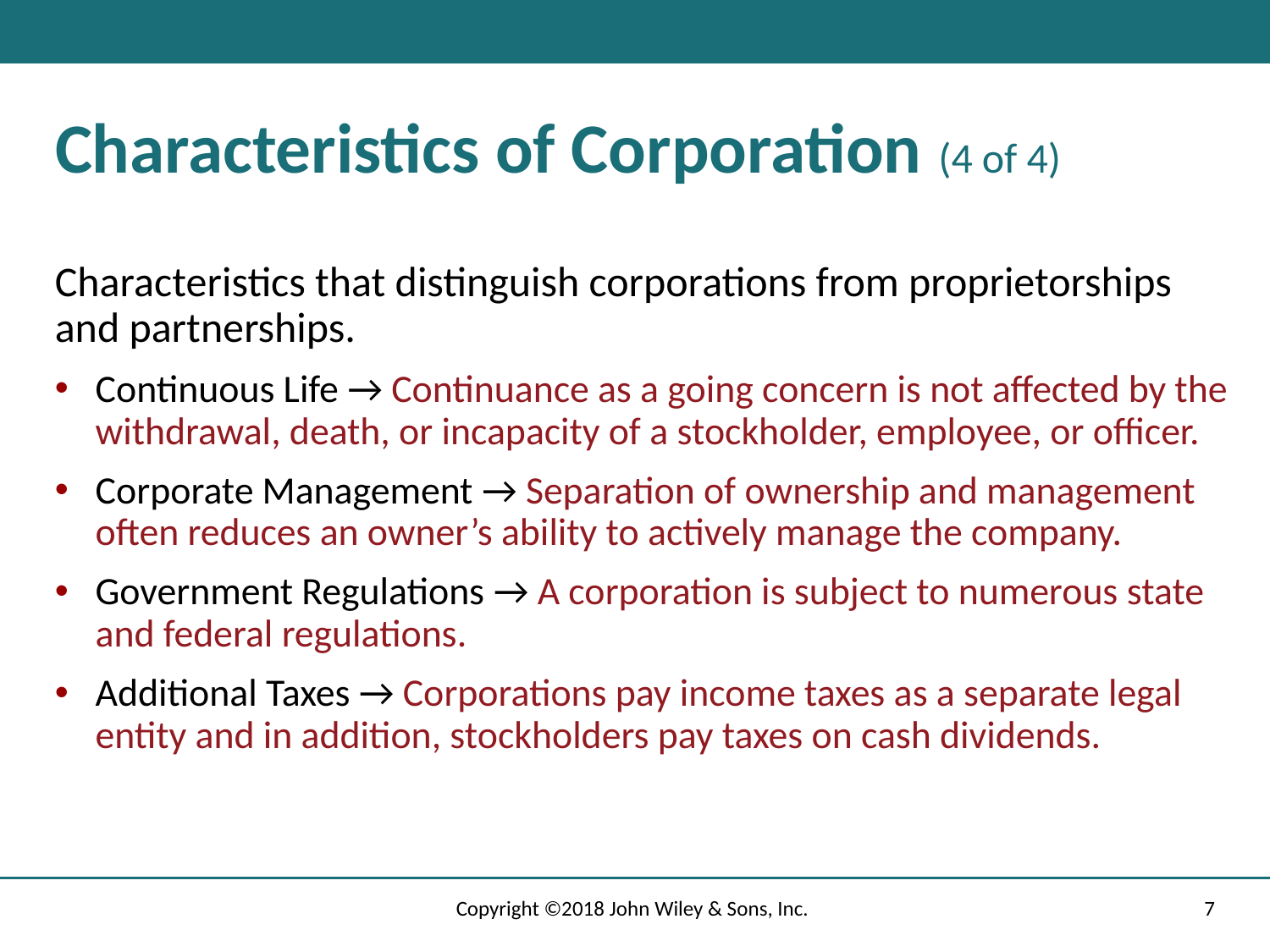

# Characteristics of Corporation (4 of 4)
Characteristics that distinguish corporations from proprietorships and partnerships.
Continuous Life → Continuance as a going concern is not affected by the withdrawal, death, or incapacity of a stockholder, employee, or officer.
Corporate Management → Separation of ownership and management often reduces an owner’s ability to actively manage the company.
Government Regulations → A corporation is subject to numerous state and federal regulations.
Additional Taxes → Corporations pay income taxes as a separate legal entity and in addition, stockholders pay taxes on cash dividends.
Copyright ©2018 John Wiley & Sons, Inc.
7